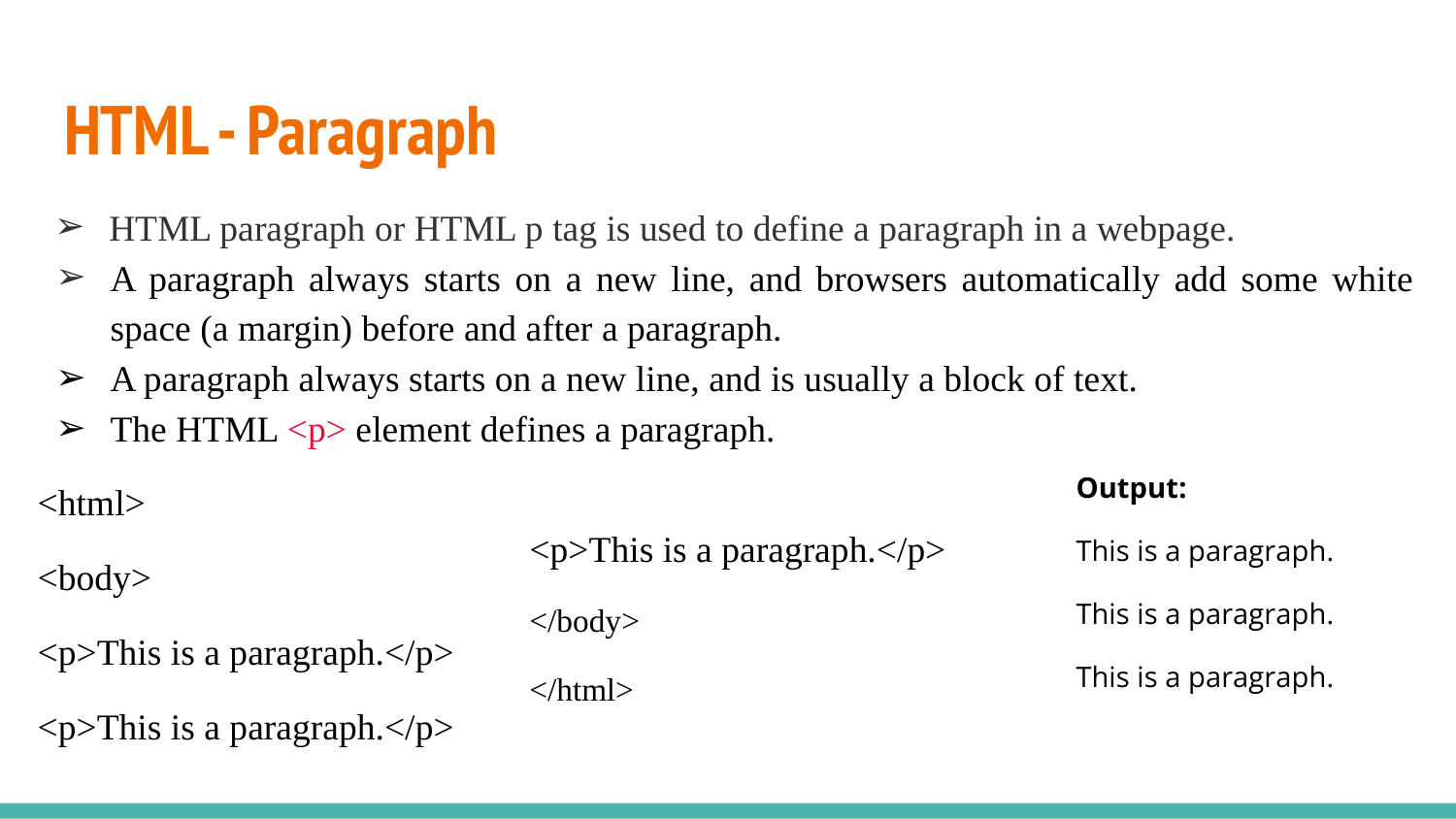

# HTML - Paragraph
HTML paragraph or HTML p tag is used to define a paragraph in a webpage.
A paragraph always starts on a new line, and browsers automatically add some white space (a margin) before and after a paragraph.
A paragraph always starts on a new line, and is usually a block of text.
The HTML <p> element defines a paragraph.
<html>
<body>
<p>This is a paragraph.</p>
<p>This is a paragraph.</p>

Output:
This is a paragraph.
This is a paragraph.
This is a paragraph.

<p>This is a paragraph.</p>
</body>
</html>